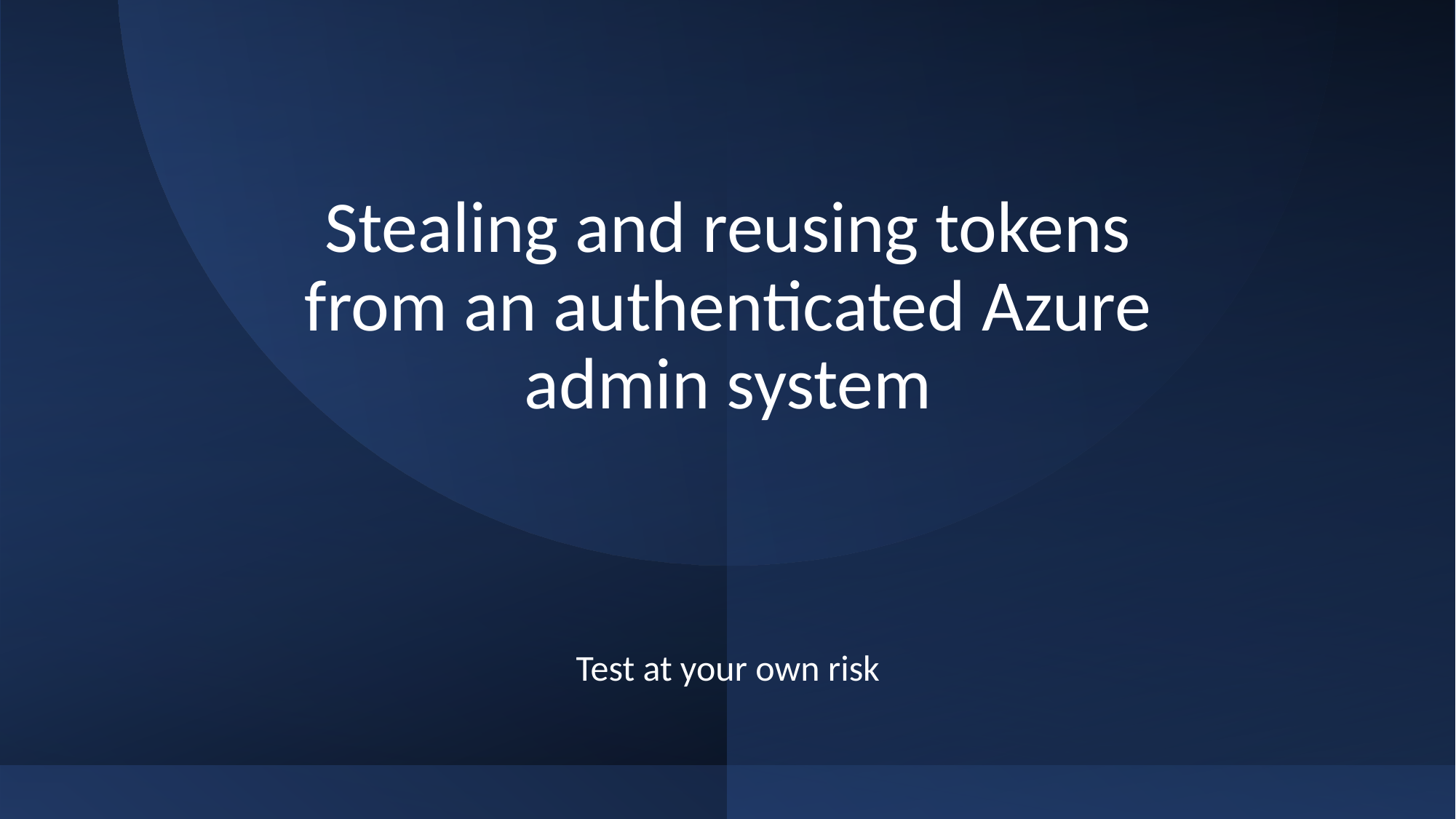

# Stealing and reusing tokens from an authenticated Azure admin system
Test at your own risk